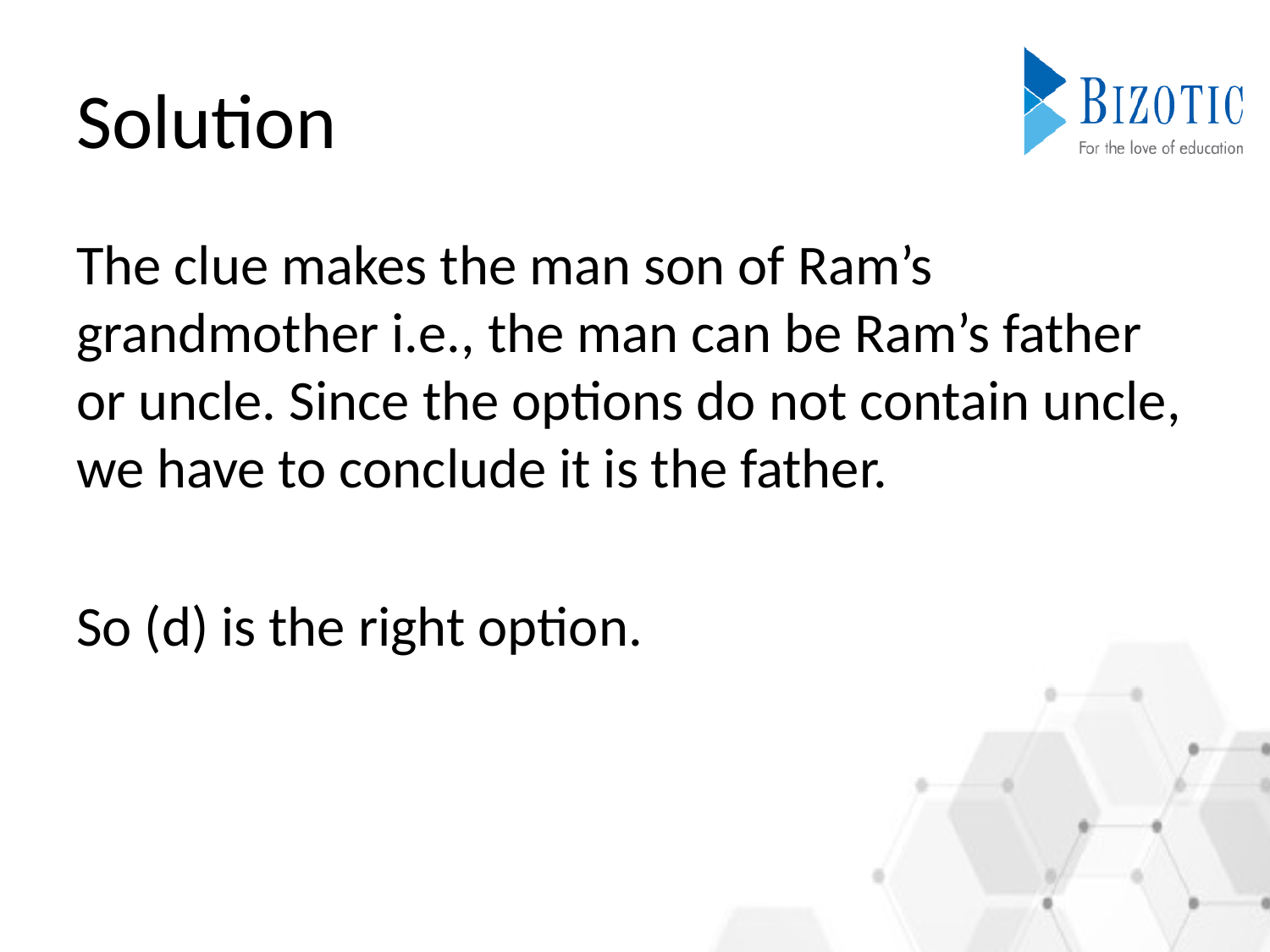

# Solution
The clue makes the man son of Ram’s grandmother i.e., the man can be Ram’s father or uncle. Since the options do not contain uncle, we have to conclude it is the father.

So (d) is the right option.